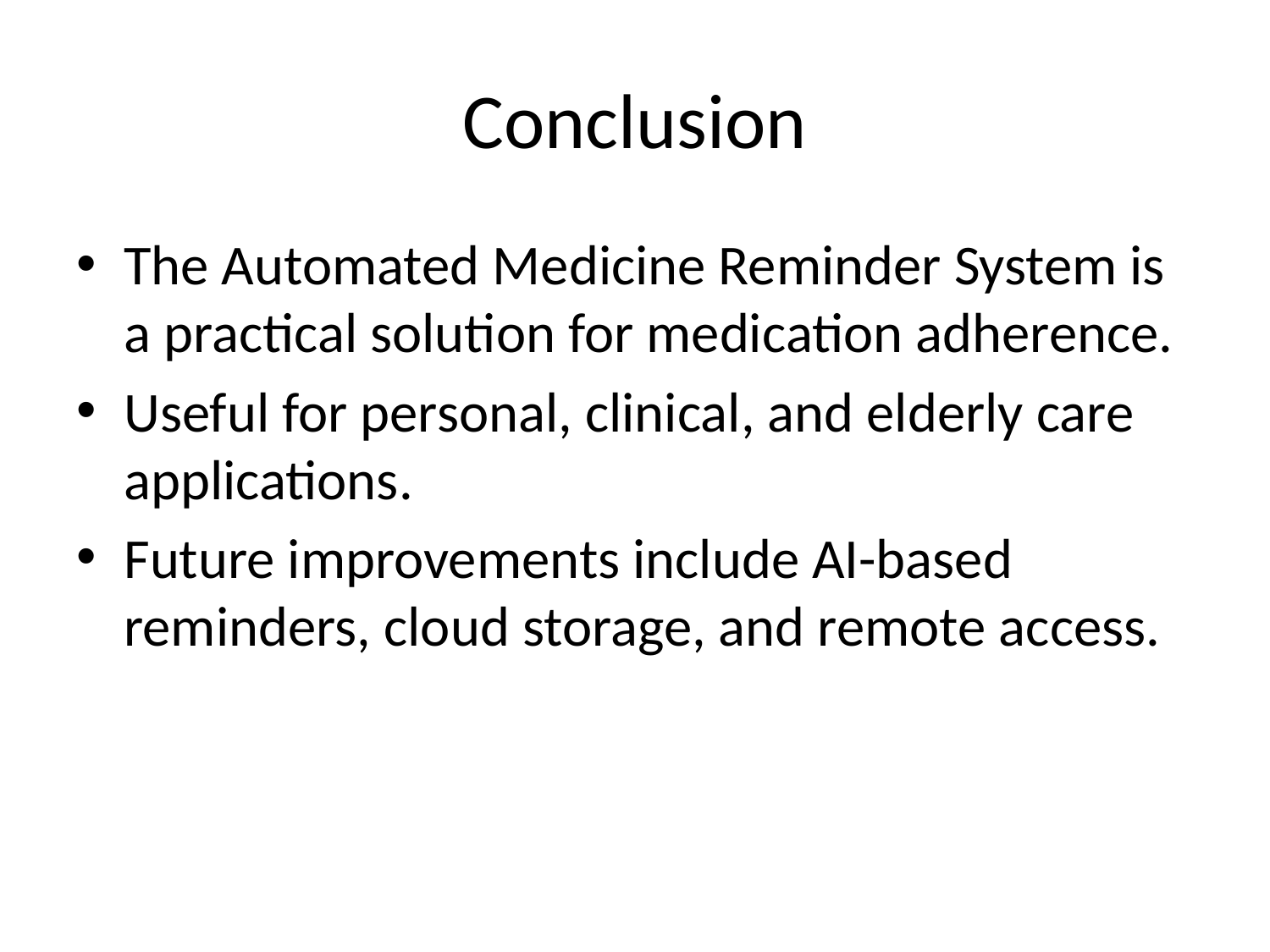

# Conclusion
The Automated Medicine Reminder System is a practical solution for medication adherence.
Useful for personal, clinical, and elderly care applications.
Future improvements include AI-based reminders, cloud storage, and remote access.